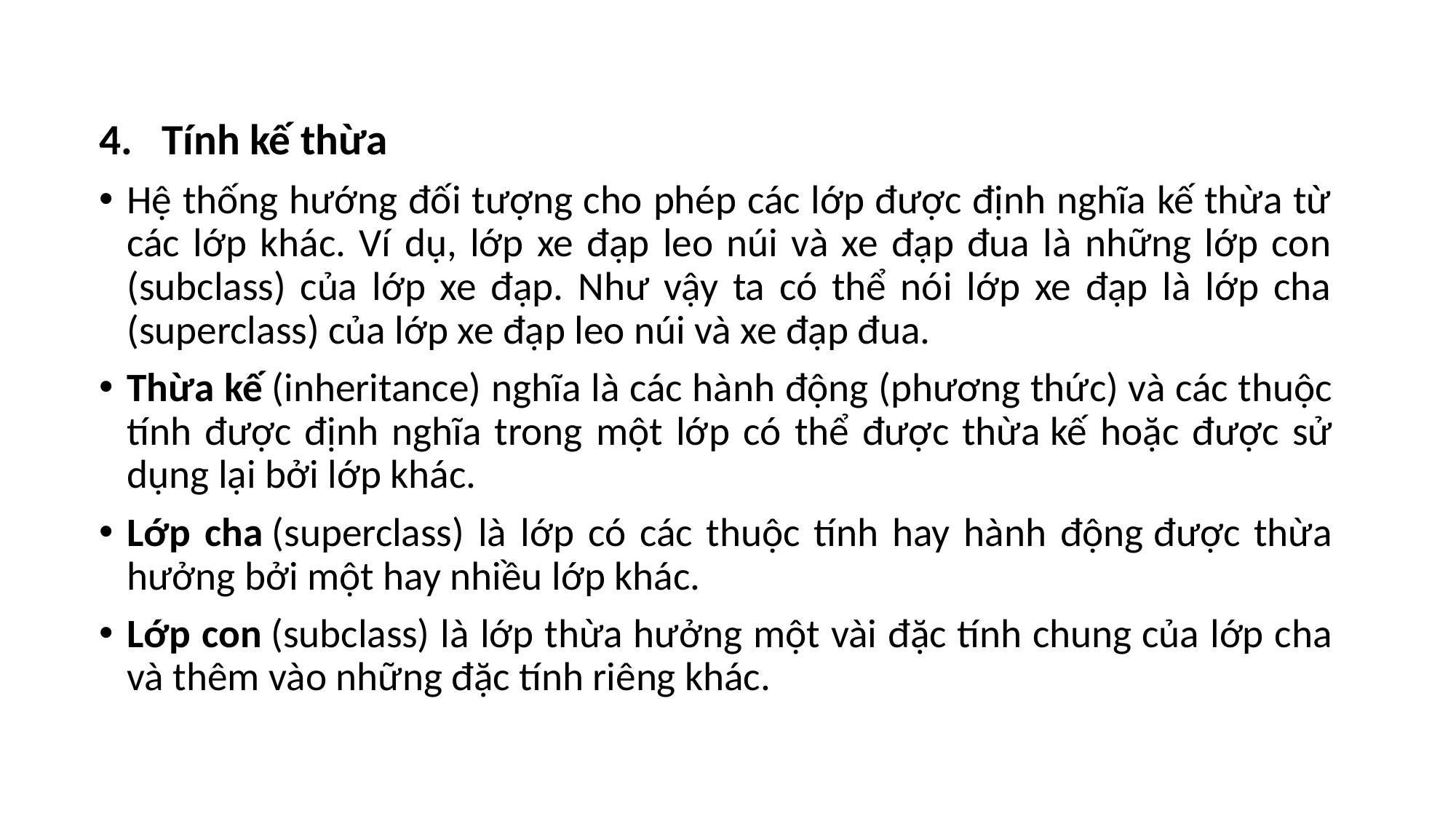

Tính kế thừa
Hệ thống hướng đối tượng cho phép các lớp được định nghĩa kế thừa từ các lớp khác. Ví dụ, lớp xe đạp leo núi và xe đạp đua là những lớp con (subclass) của lớp xe đạp. Như vậy ta có thể nói lớp xe đạp là lớp cha (superclass) của lớp xe đạp leo núi và xe đạp đua.
Thừa kế (inheritance) nghĩa là các hành động (phương thức) và các thuộc tính được định nghĩa trong một lớp có thể được thừa kế hoặc được sử dụng lại bởi lớp khác.
Lớp cha (superclass) là lớp có các thuộc tính hay hành động được thừa hưởng bởi một hay nhiều lớp khác.
Lớp con (subclass) là lớp thừa hưởng một vài đặc tính chung của lớp cha và thêm vào những đặc tính riêng khác.